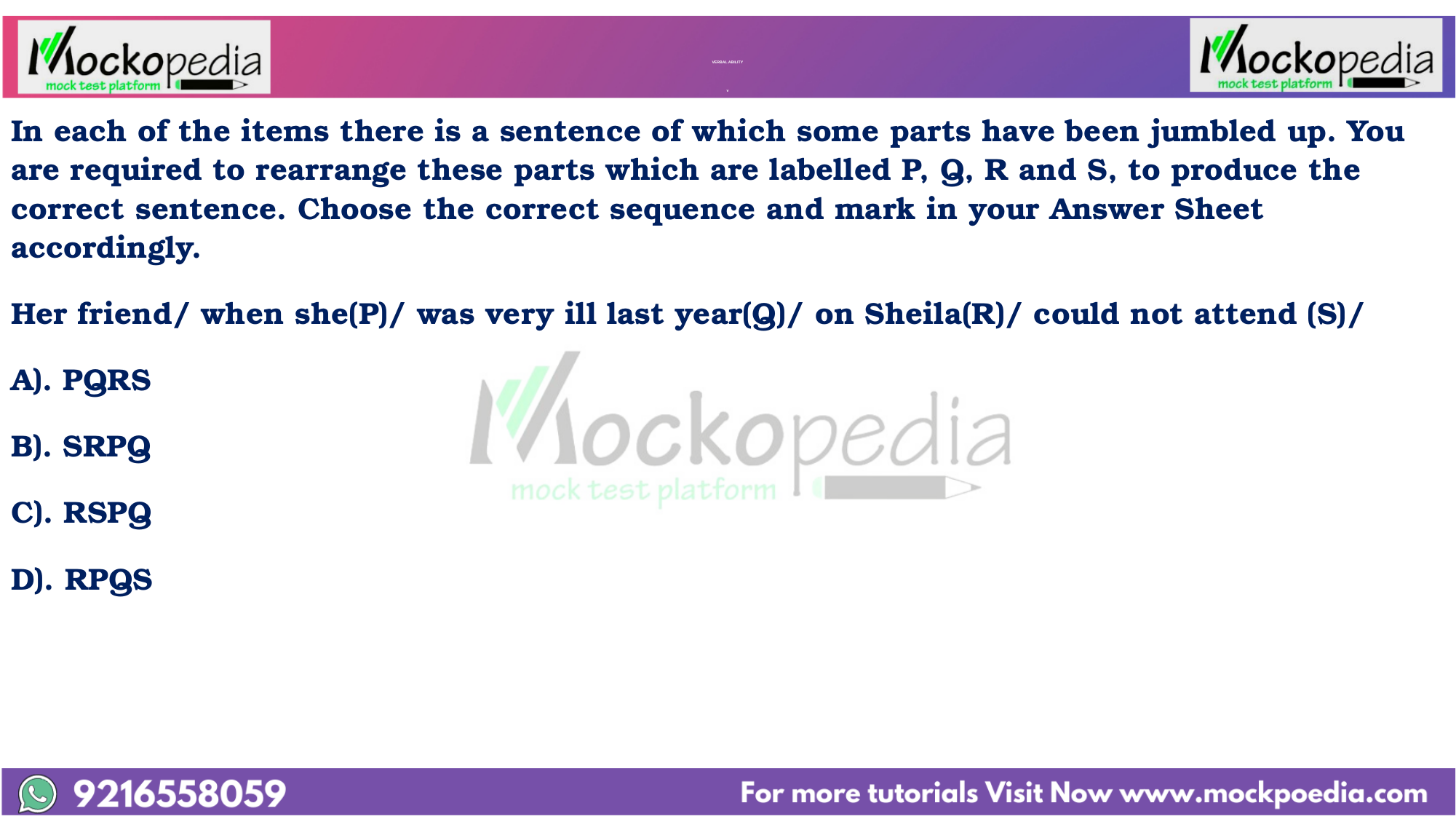

# VERBAL ABILITY v
In each of the items there is a sentence of which some parts have been jumbled up. You are required to rearrange these parts which are labelled P, Q, R and S, to produce the correct sentence. Choose the correct sequence and mark in your Answer Sheet accordingly.
Her friend/ when she(P)/ was very ill last year(Q)/ on Sheila(R)/ could not attend (S)/
A). PQRS
B). SRPQ
C). RSPQ
D). RPQS